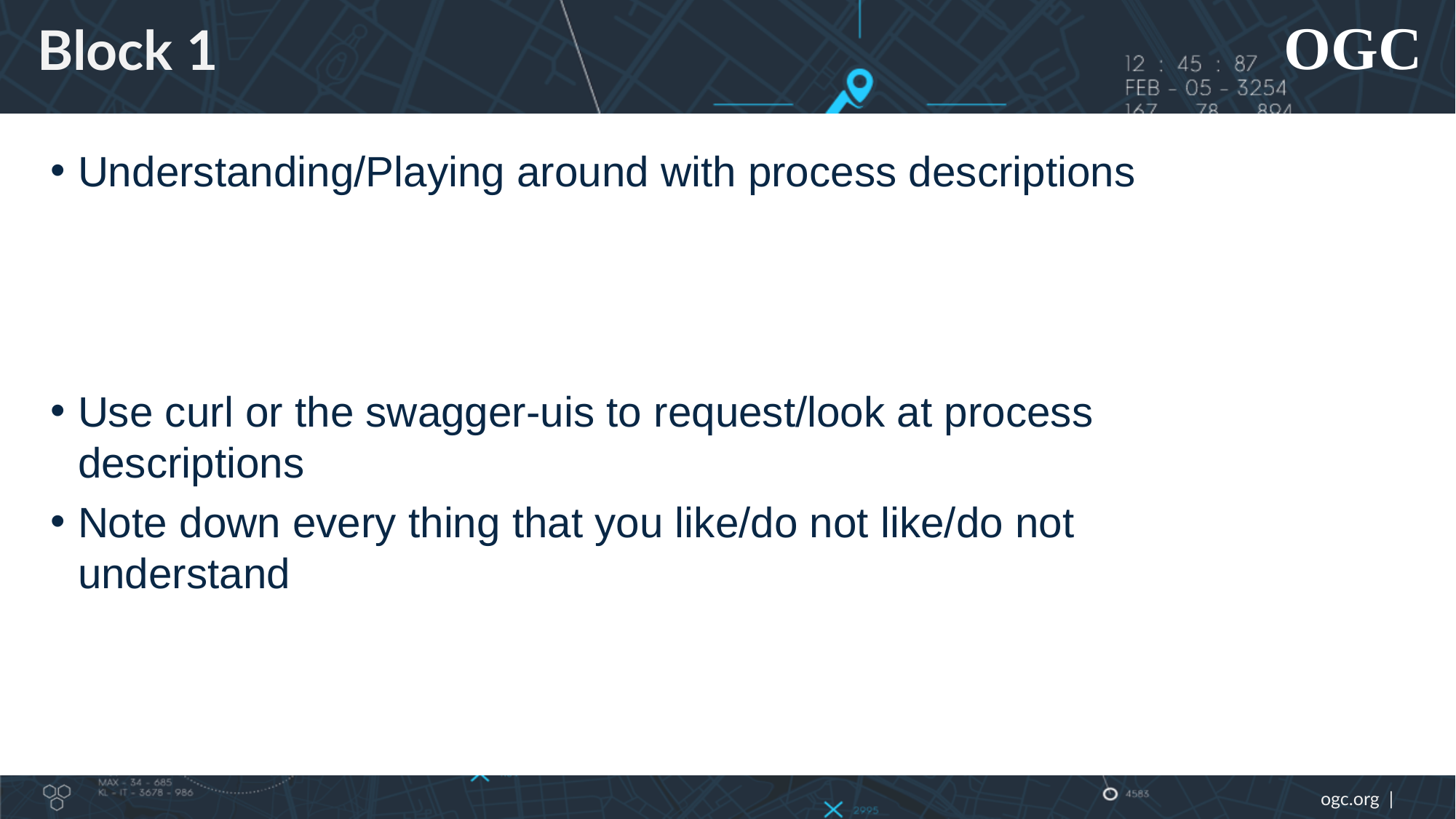

Block 1
Understanding/Playing around with process descriptions

Use curl or the swagger-uis to request/look at process descriptions
Note down every thing that you like/do not like/do not understand